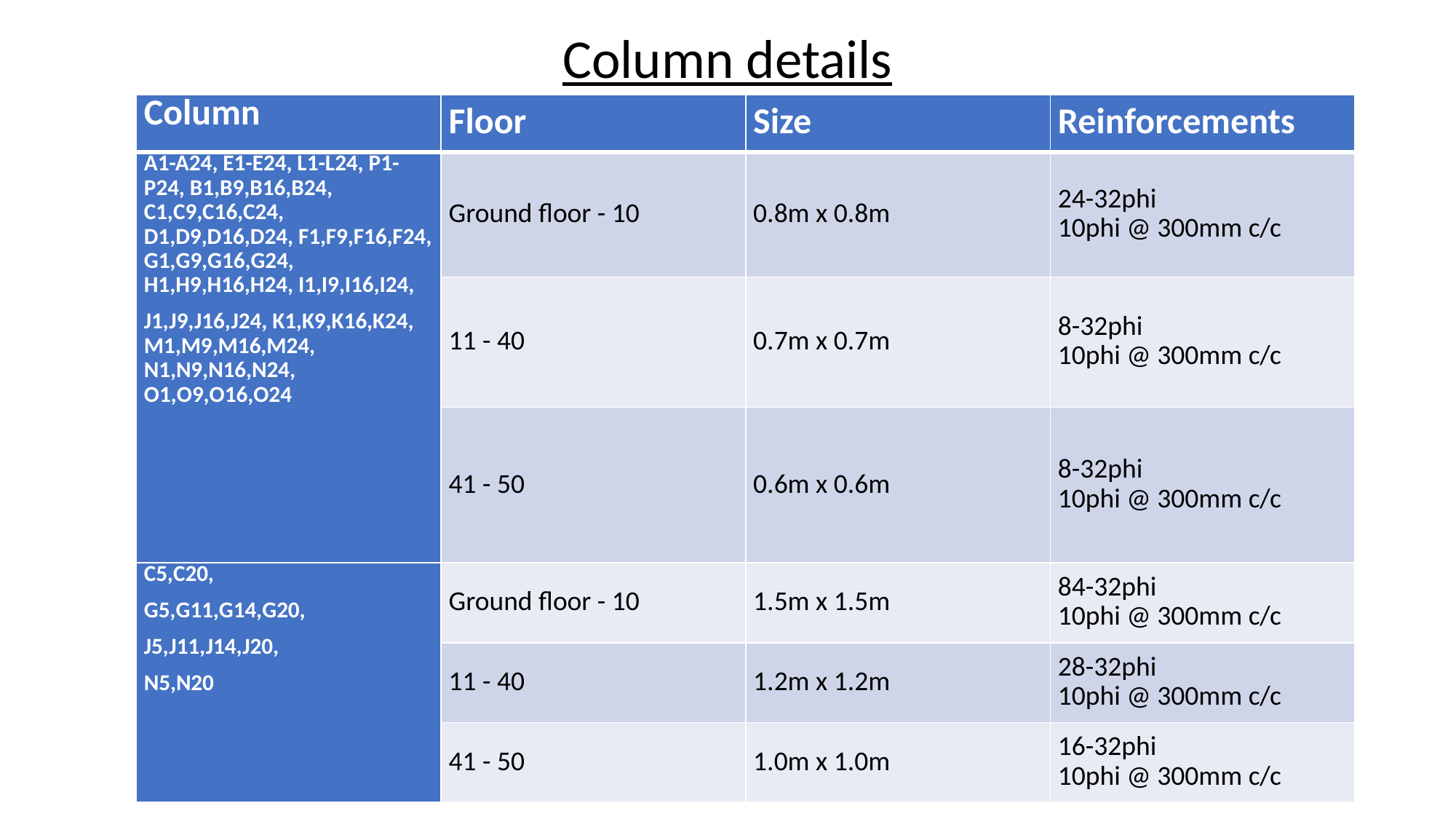

# Column details
| Column | Floor | Size | Reinforcements |
| --- | --- | --- | --- |
| A1-A24, E1-E24, L1-L24, P1-P24, B1,B9,B16,B24, C1,C9,C16,C24, D1,D9,D16,D24, F1,F9,F16,F24, G1,G9,G16,G24, H1,H9,H16,H24, I1,I9,I16,I24, J1,J9,J16,J24, K1,K9,K16,K24, M1,M9,M16,M24, N1,N9,N16,N24, O1,O9,O16,O24 | Ground floor - 10 | 0.8m x 0.8m | 24-32phi 10phi @ 300mm c/c |
|  | 11 - 40 | 0.7m x 0.7m | 8-32phi 10phi @ 300mm c/c |
|  | 41 - 50 | 0.6m x 0.6m | 8-32phi 10phi @ 300mm c/c |
| C5,C20, G5,G11,G14,G20, J5,J11,J14,J20, N5,N20 | Ground floor - 10 | 1.5m x 1.5m | 84-32phi 10phi @ 300mm c/c |
|  | 11 - 40 | 1.2m x 1.2m | 28-32phi 10phi @ 300mm c/c |
|  | 41 - 50 | 1.0m x 1.0m | 16-32phi 10phi @ 300mm c/c |